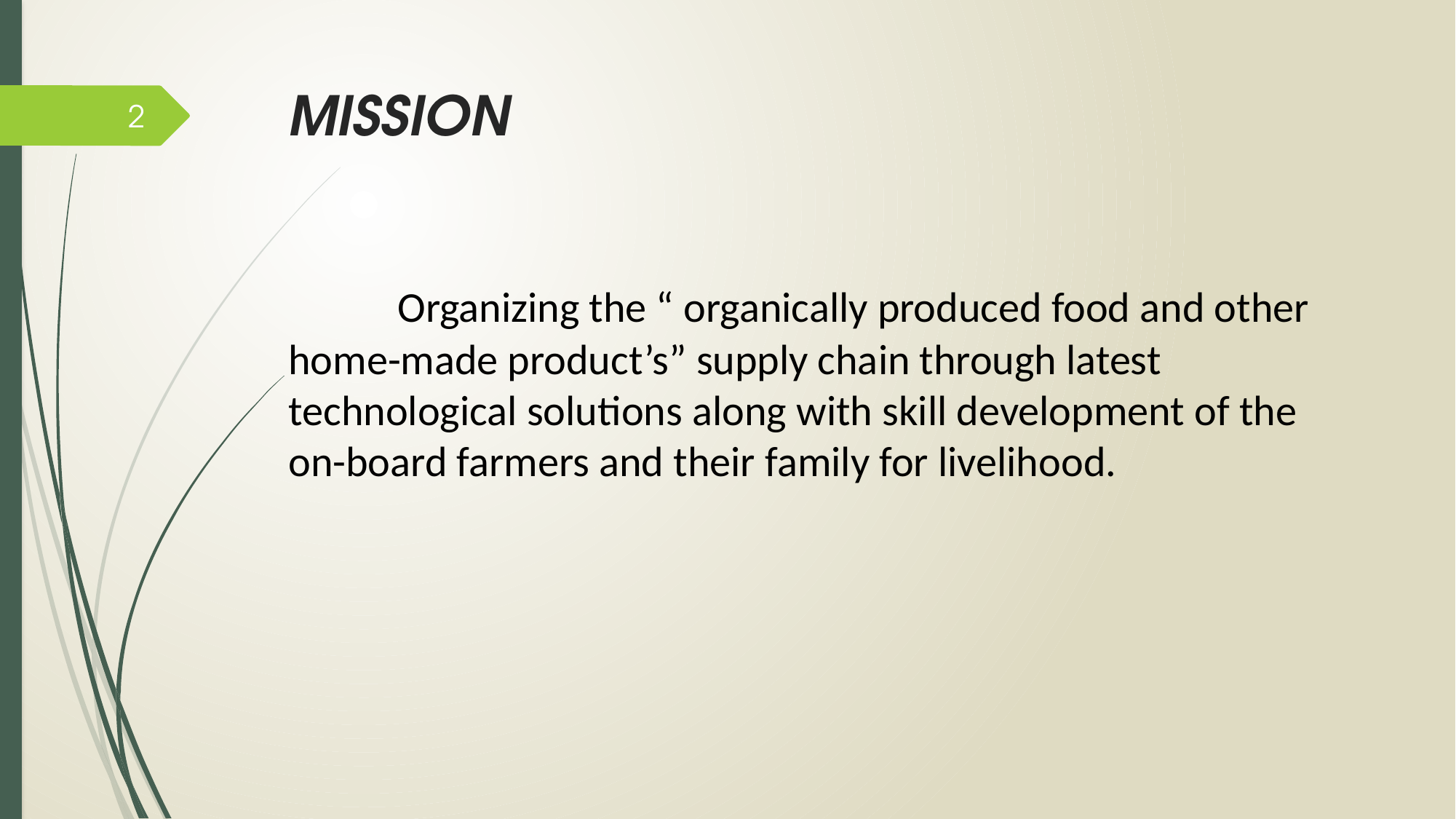

# MISSION
2
	Organizing the “ organically produced food and other home-made product’s” supply chain through latest technological solutions along with skill development of the on-board farmers and their family for livelihood.